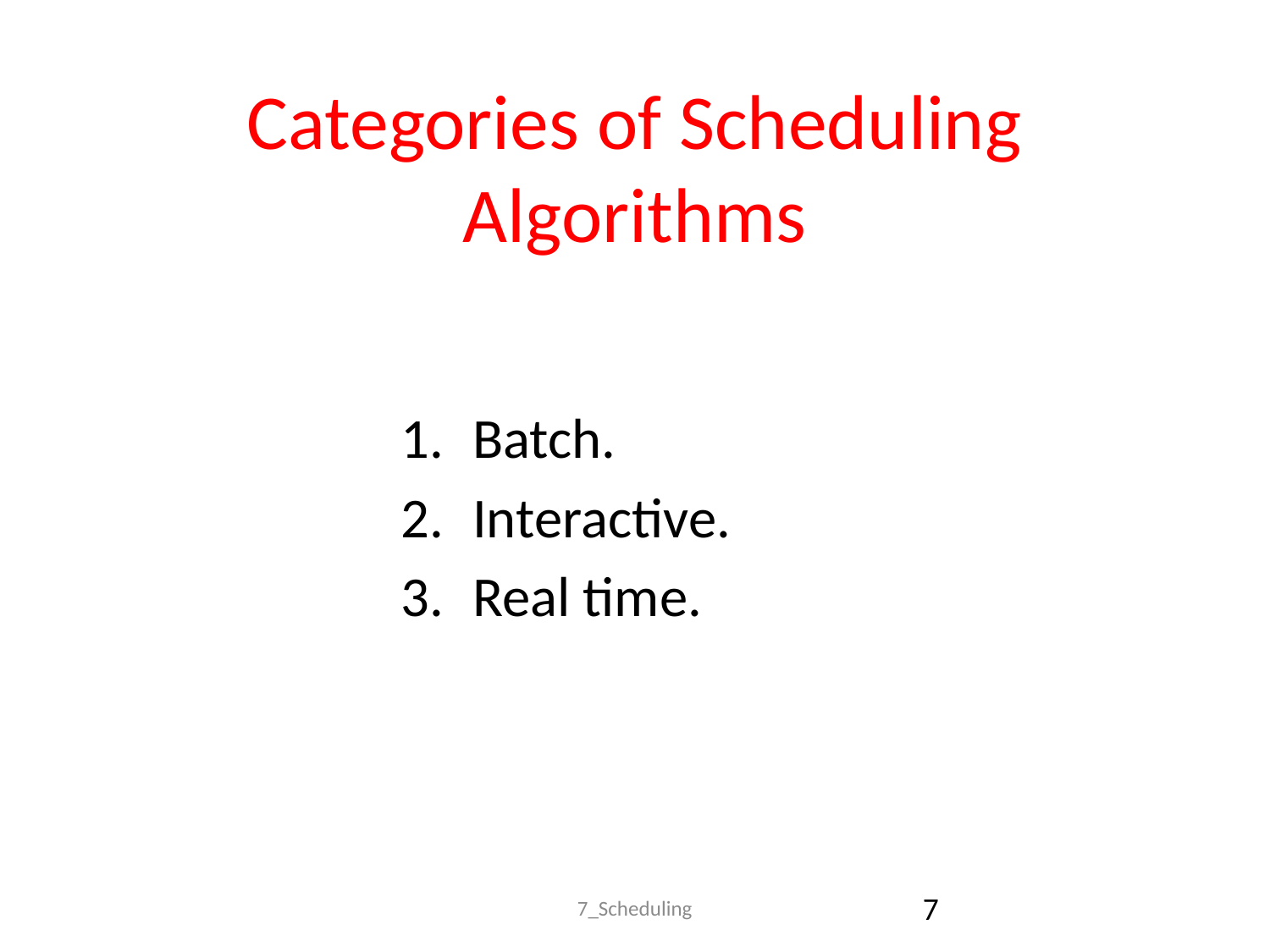

# Categories of Scheduling Algorithms
Batch.
Interactive.
Real time.
7_Scheduling
7